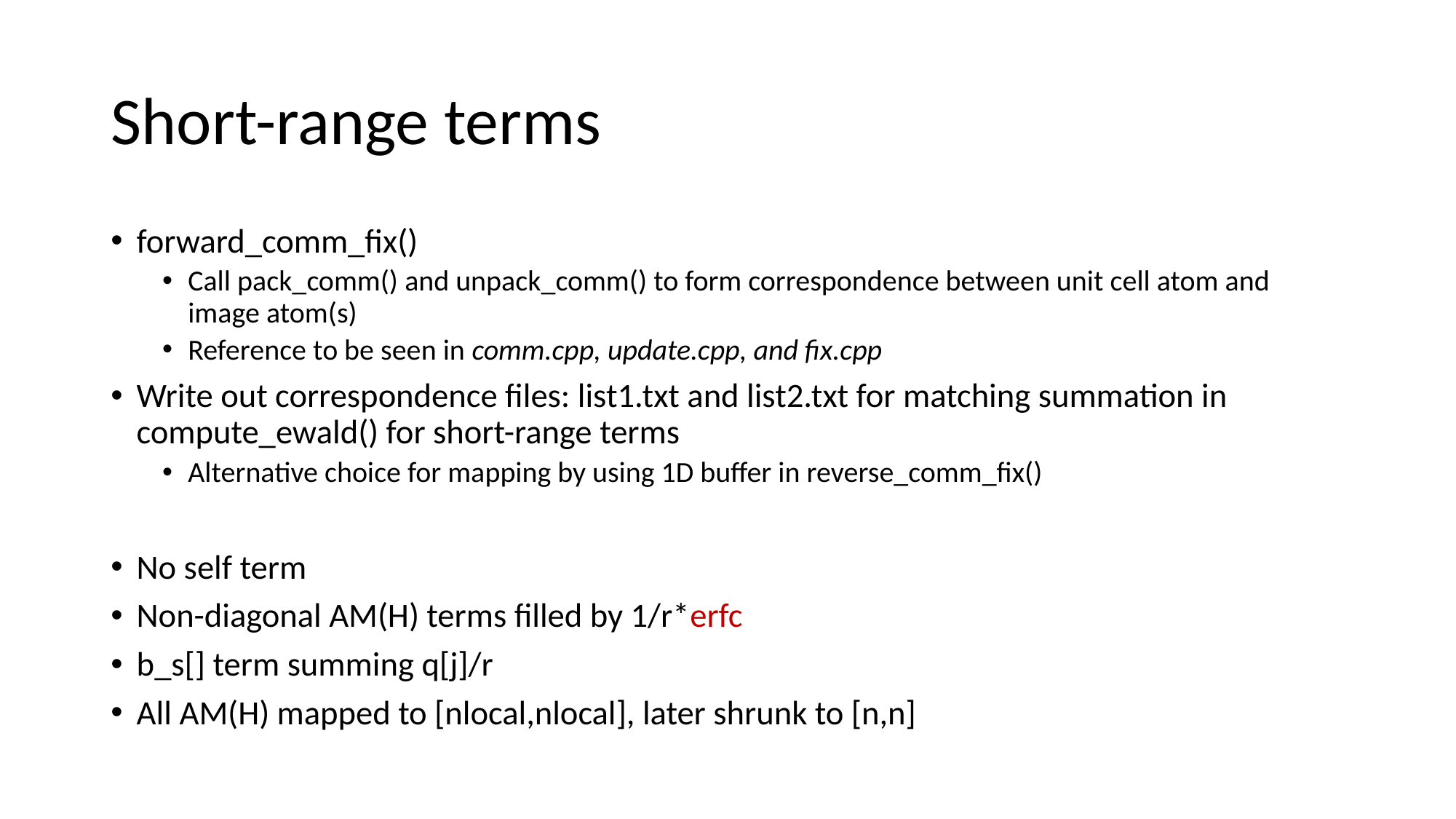

# Short-range terms
forward_comm_fix()
Call pack_comm() and unpack_comm() to form correspondence between unit cell atom and image atom(s)
Reference to be seen in comm.cpp, update.cpp, and fix.cpp
Write out correspondence files: list1.txt and list2.txt for matching summation in compute_ewald() for short-range terms
Alternative choice for mapping by using 1D buffer in reverse_comm_fix()

No self term
Non-diagonal AM(H) terms filled by 1/r*erfc
b_s[] term summing q[j]/r
All AM(H) mapped to [nlocal,nlocal], later shrunk to [n,n]